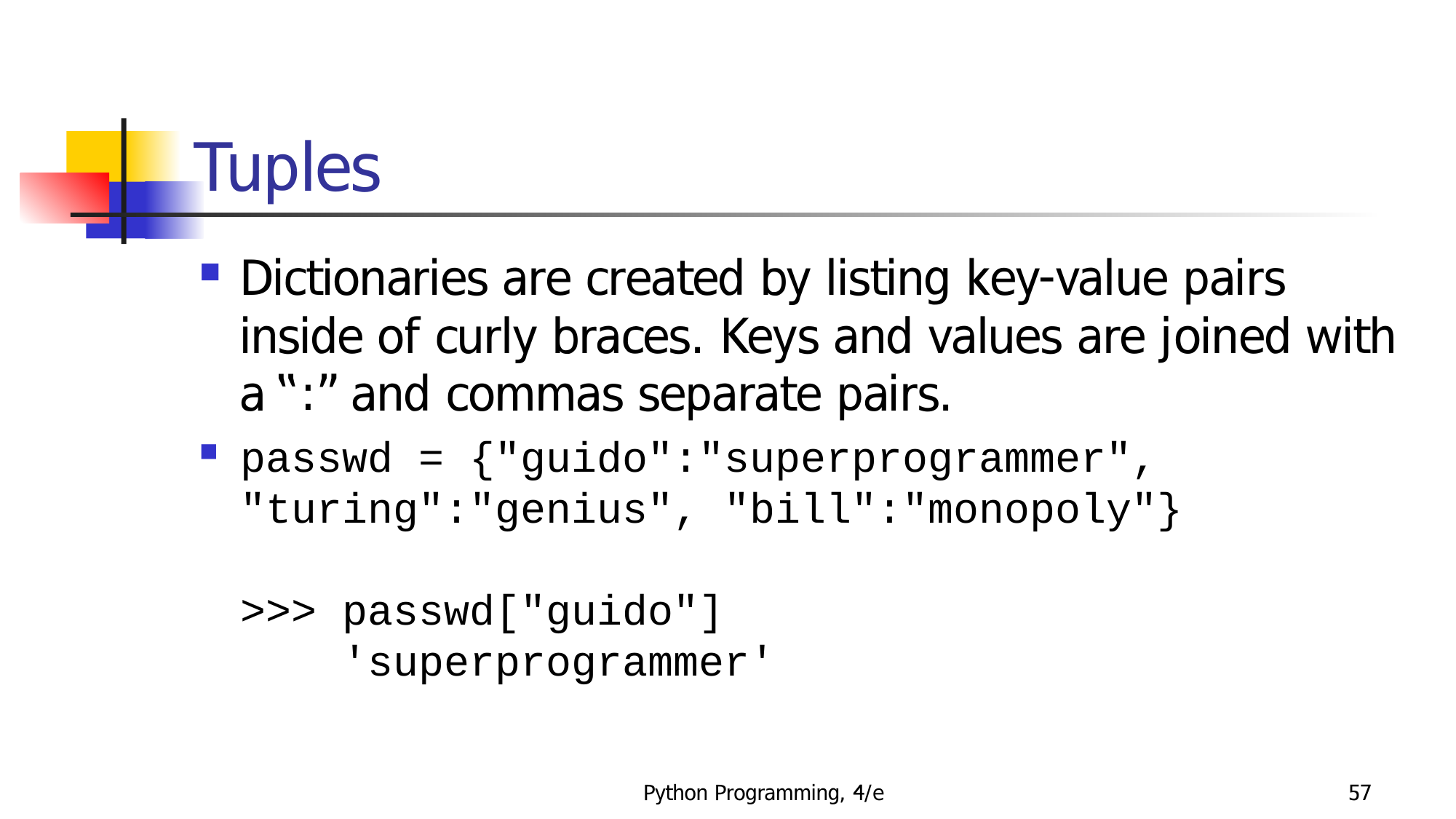

# Tuples
Dictionaries are created by listing key-value pairs inside of curly braces. Keys and values are joined with a “:” and commas separate pairs.
passwd = {"guido":"superprogrammer", "turing":"genius", "bill":"monopoly"}
>>> passwd["guido"]
    'superprogrammer'
Python Programming, 4/e
57